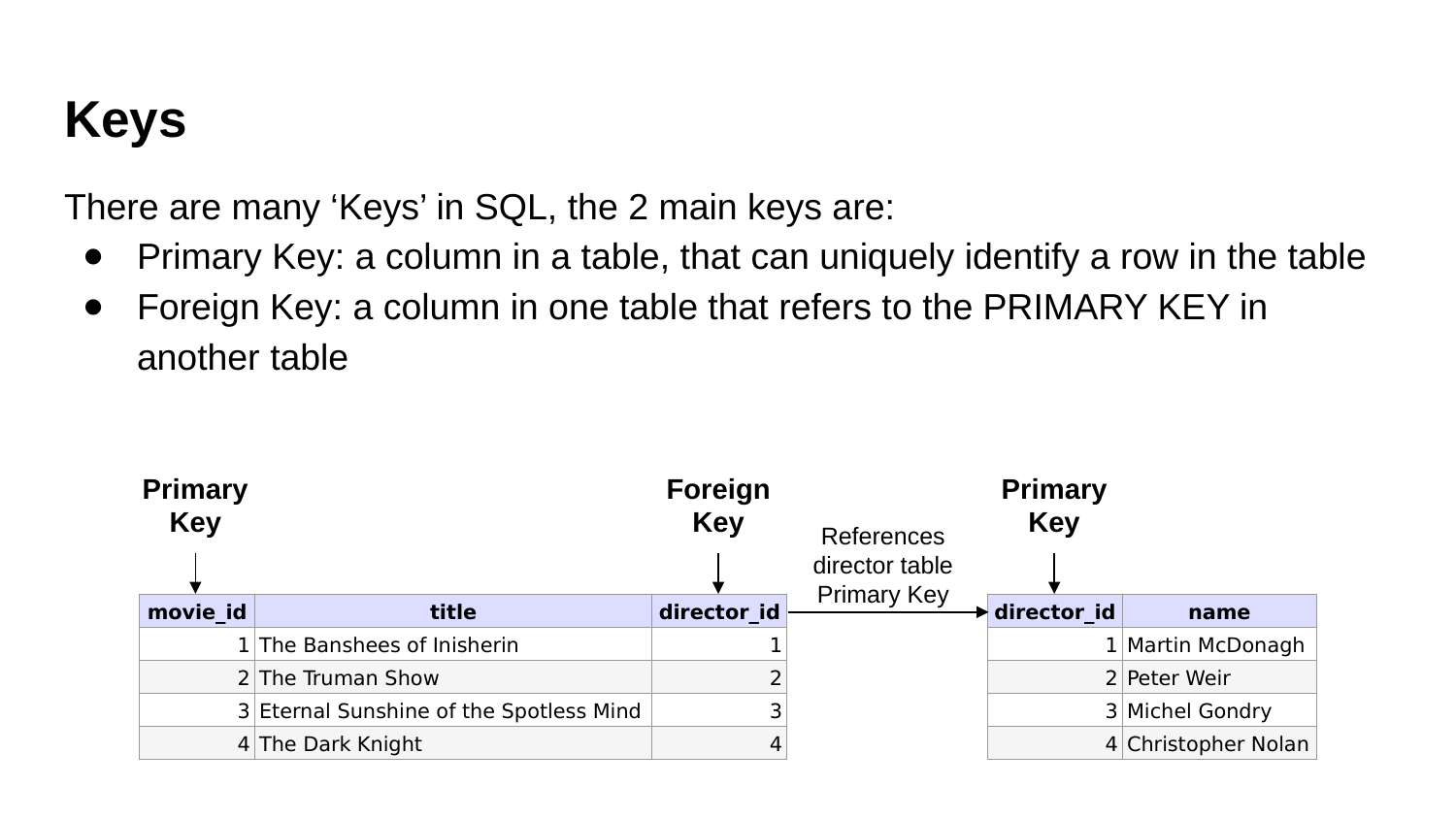

# Keys
There are many ‘Keys’ in SQL, the 2 main keys are:
Primary Key: a column in a table, that can uniquely identify a row in the table
Foreign Key: a column in one table that refers to the PRIMARY KEY in another table

Primary Key
Foreign Key
Primary Key
References director table Primary Key
| movie\_id | title | director\_id |
| --- | --- | --- |
| 1 | The Banshees of Inisherin | 1 |
| 2 | The Truman Show | 2 |
| 3 | Eternal Sunshine of the Spotless Mind | 3 |
| 4 | The Dark Knight | 4 |
| director\_id | name |
| --- | --- |
| 1 | Martin McDonagh |
| 2 | Peter Weir |
| 3 | Michel Gondry |
| 4 | Christopher Nolan |